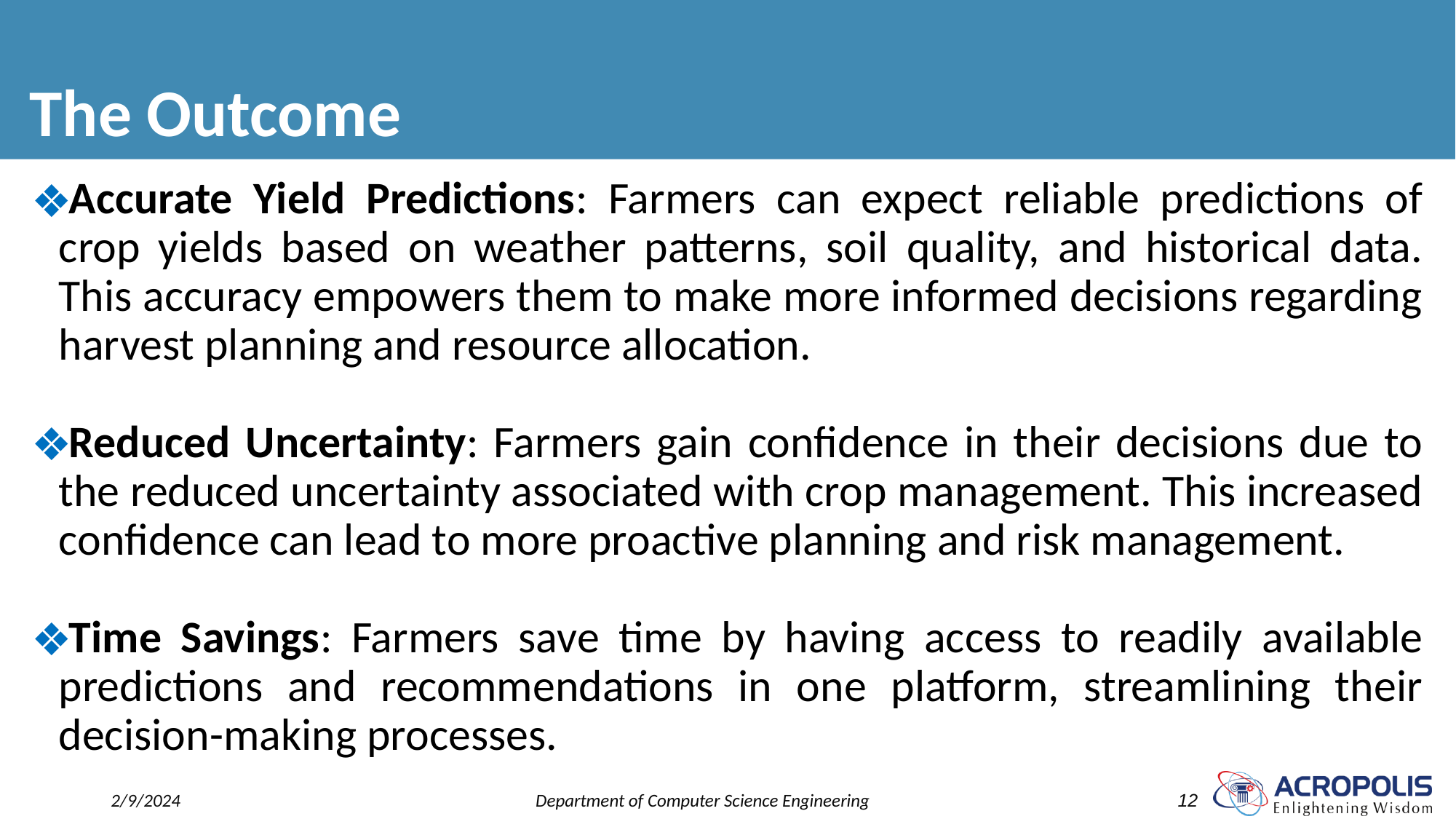

# The Outcome
Accurate Yield Predictions: Farmers can expect reliable predictions of crop yields based on weather patterns, soil quality, and historical data. This accuracy empowers them to make more informed decisions regarding harvest planning and resource allocation.

Reduced Uncertainty: Farmers gain confidence in their decisions due to the reduced uncertainty associated with crop management. This increased confidence can lead to more proactive planning and risk management.

Time Savings: Farmers save time by having access to readily available predictions and recommendations in one platform, streamlining their decision-making processes.
2/9/2024
Department of Computer Science Engineering
12